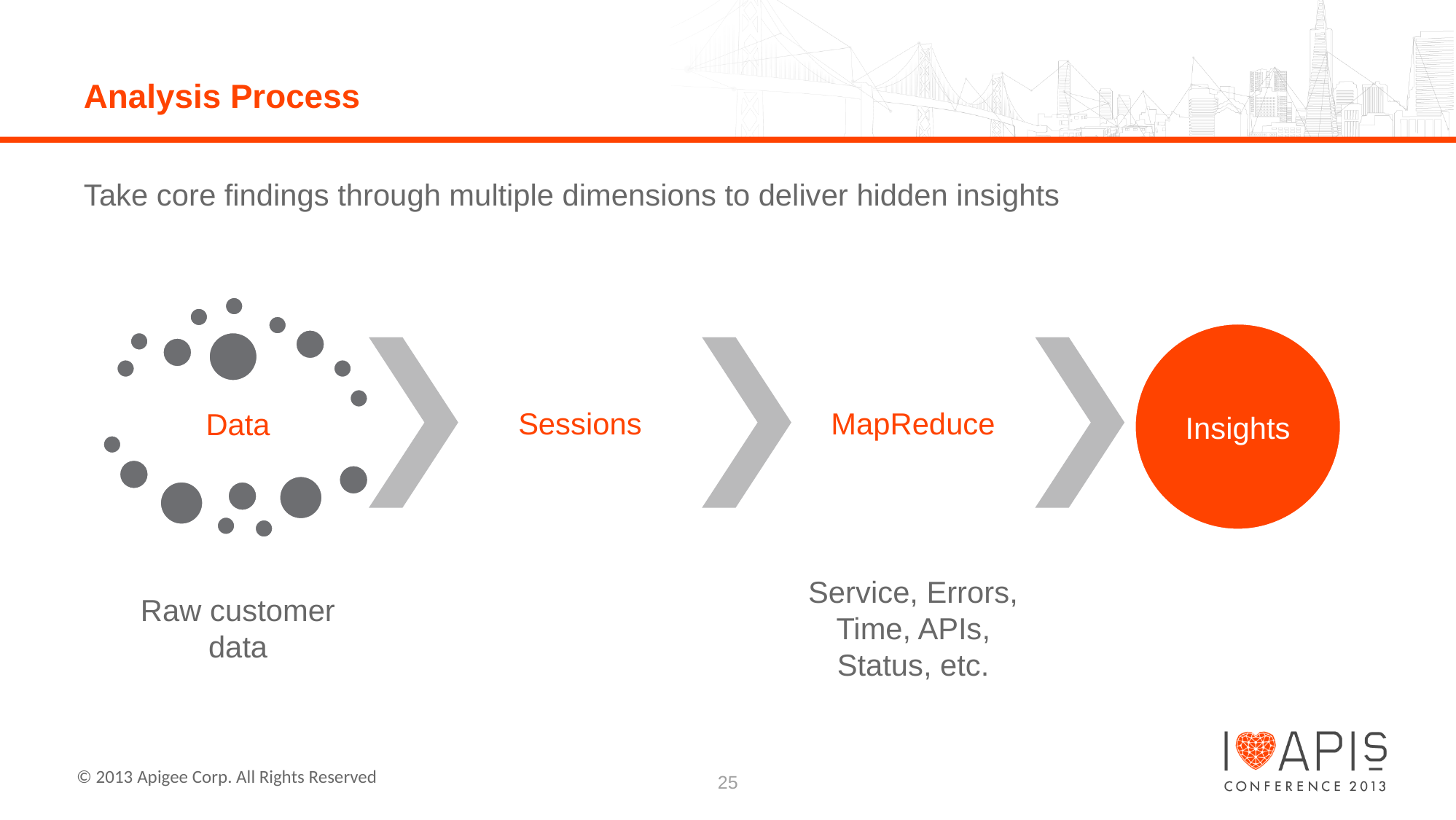

# Analysis Process
Take core findings through multiple dimensions to deliver hidden insights
Data
Raw customer data
Sessions
MapReduce
Service, Errors, Time, APIs, Status, etc.
Insights
25